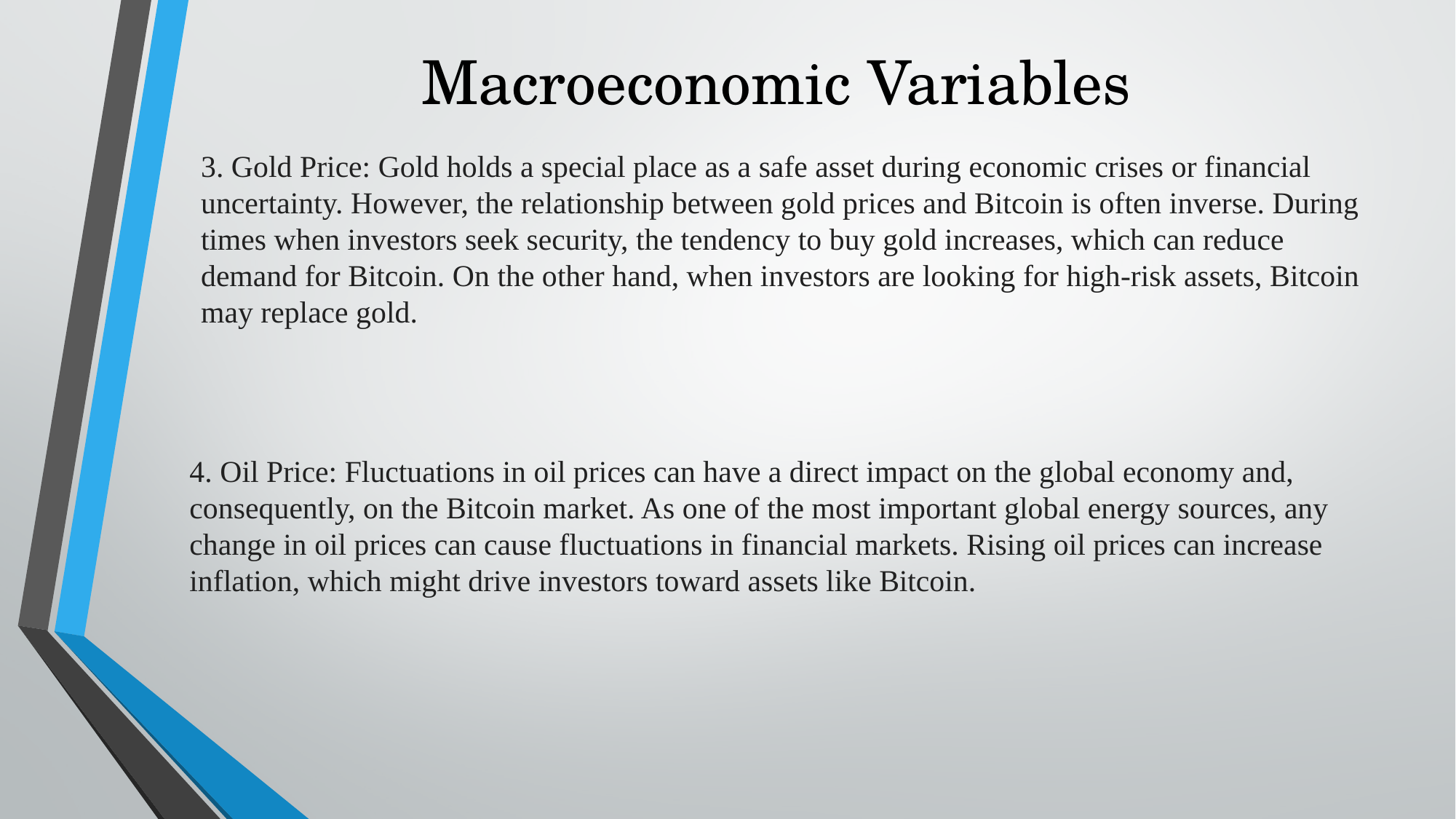

Macroeconomic Variables
# 3. Gold Price: Gold holds a special place as a safe asset during economic crises or financial uncertainty. However, the relationship between gold prices and Bitcoin is often inverse. During times when investors seek security, the tendency to buy gold increases, which can reduce demand for Bitcoin. On the other hand, when investors are looking for high-risk assets, Bitcoin may replace gold.
4. Oil Price: Fluctuations in oil prices can have a direct impact on the global economy and, consequently, on the Bitcoin market. As one of the most important global energy sources, any change in oil prices can cause fluctuations in financial markets. Rising oil prices can increase inflation, which might drive investors toward assets like Bitcoin.